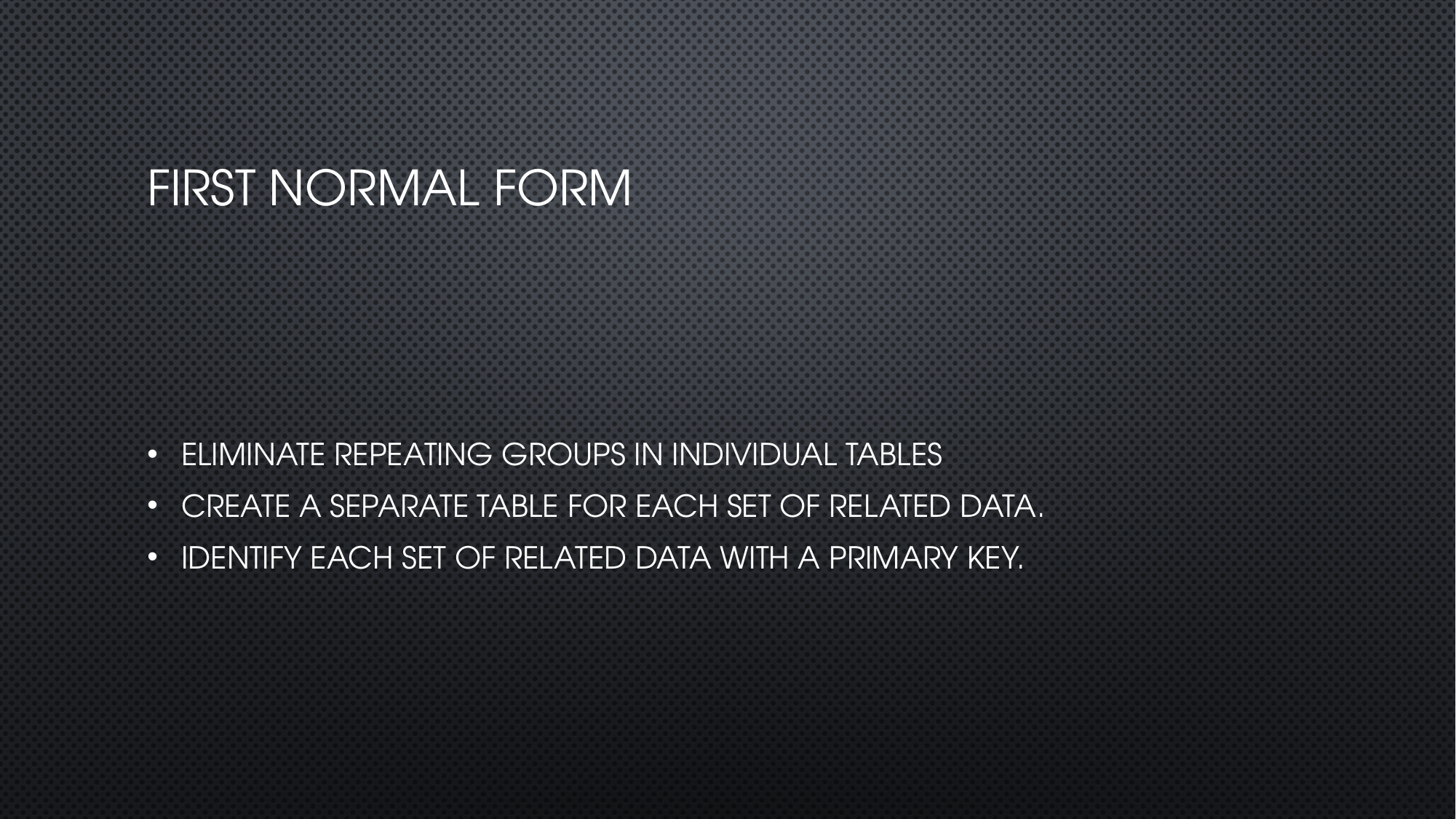

# First Normal Form
Eliminate repeating groups in individual tables
Create a separate table for each set of related data.
Identify each set of related data with a primary key.